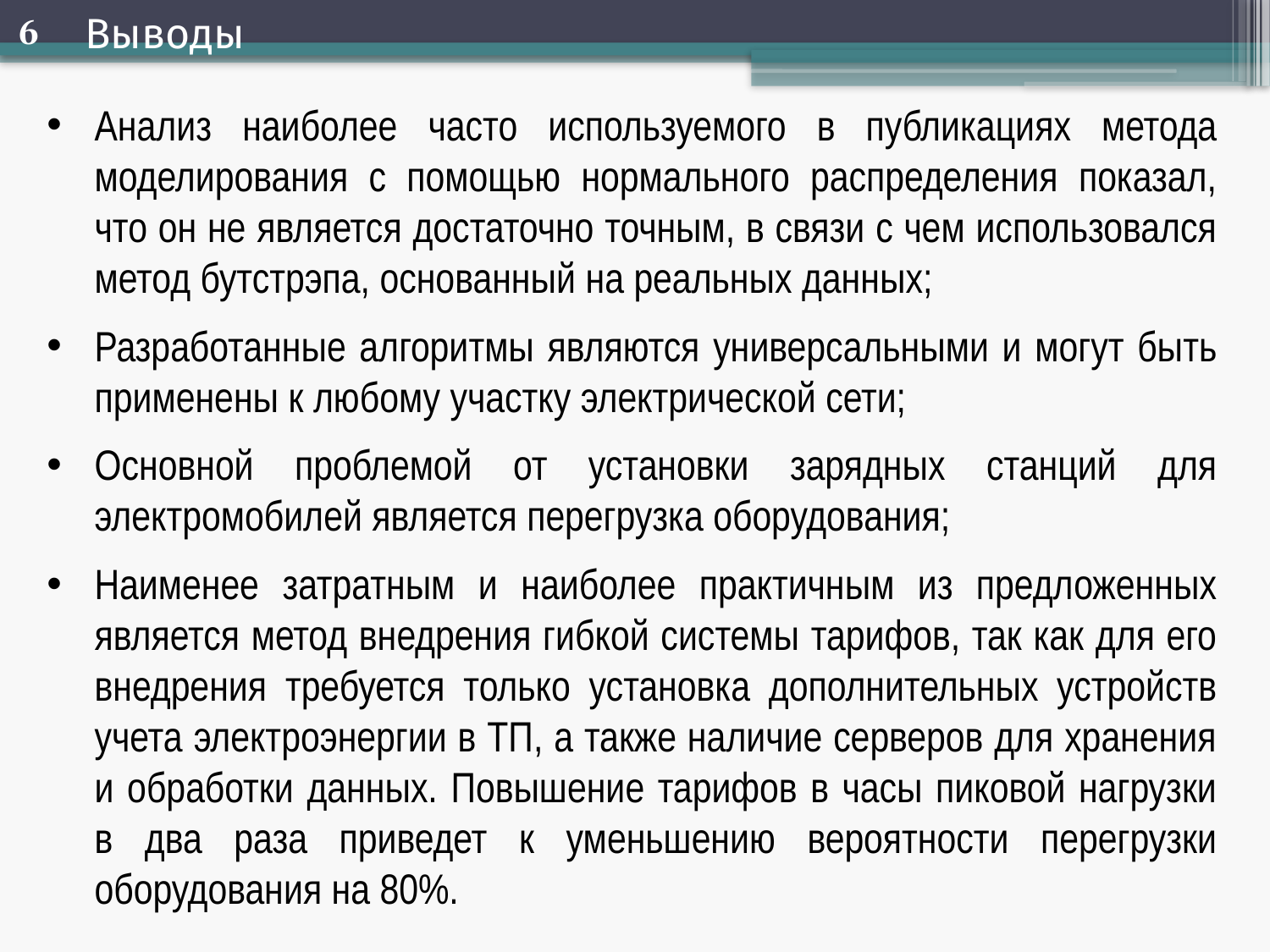

Выводы
6
Анализ наиболее часто используемого в публикациях метода моделирования с помощью нормального распределения показал, что он не является достаточно точным, в связи с чем использовался метод бутстрэпа, основанный на реальных данных;
Разработанные алгоритмы являются универсальными и могут быть применены к любому участку электрической сети;
Основной проблемой от установки зарядных станций для электромобилей является перегрузка оборудования;
Наименее затратным и наиболее практичным из предложенных является метод внедрения гибкой системы тарифов, так как для его внедрения требуется только установка дополнительных устройств учета электроэнергии в ТП, а также наличие серверов для хранения и обработки данных. Повышение тарифов в часы пиковой нагрузки в два раза приведет к уменьшению вероятности перегрузки оборудования на 80%.